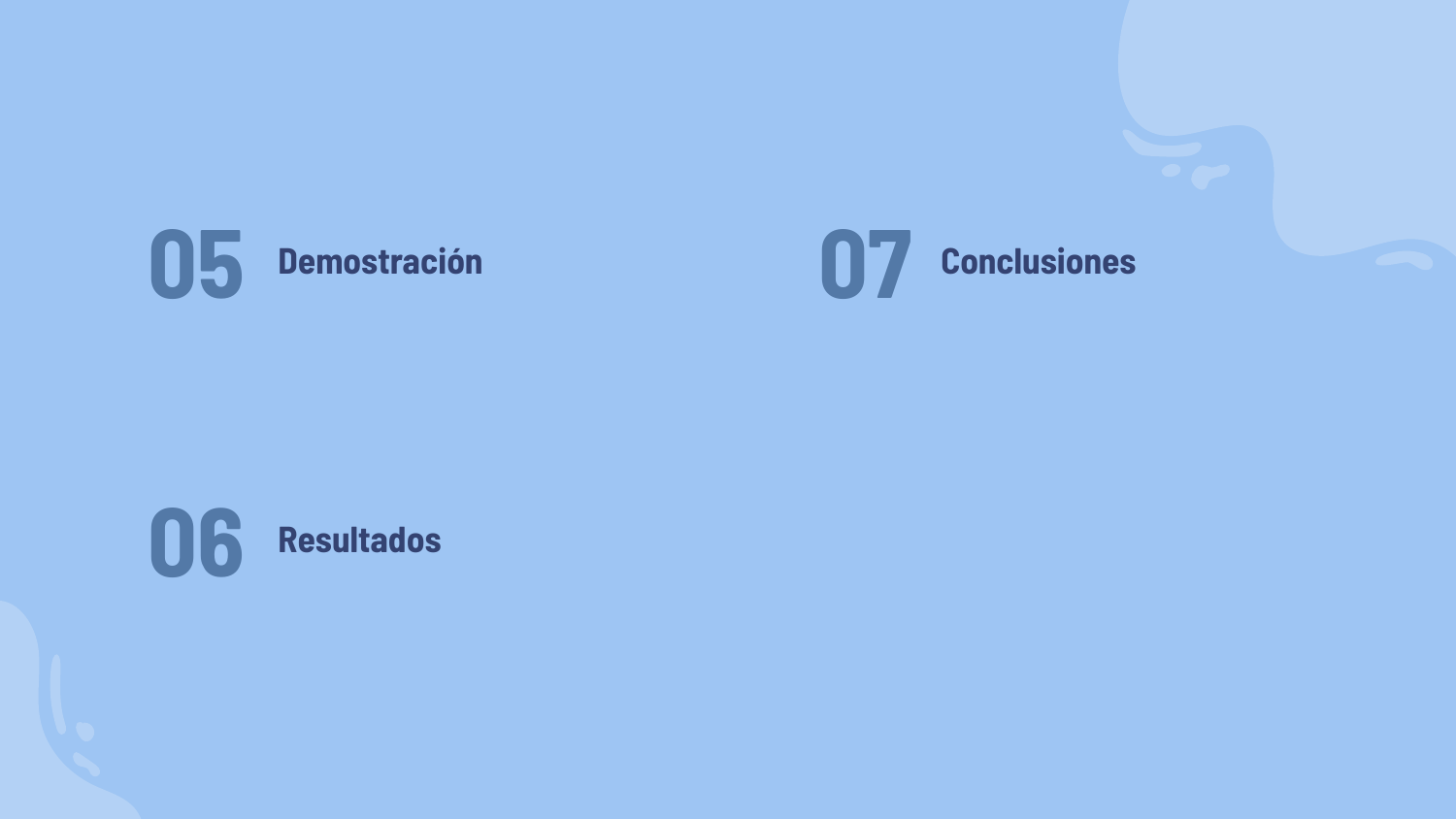

05
07
Conclusiones
# Demostración
06
Resultados